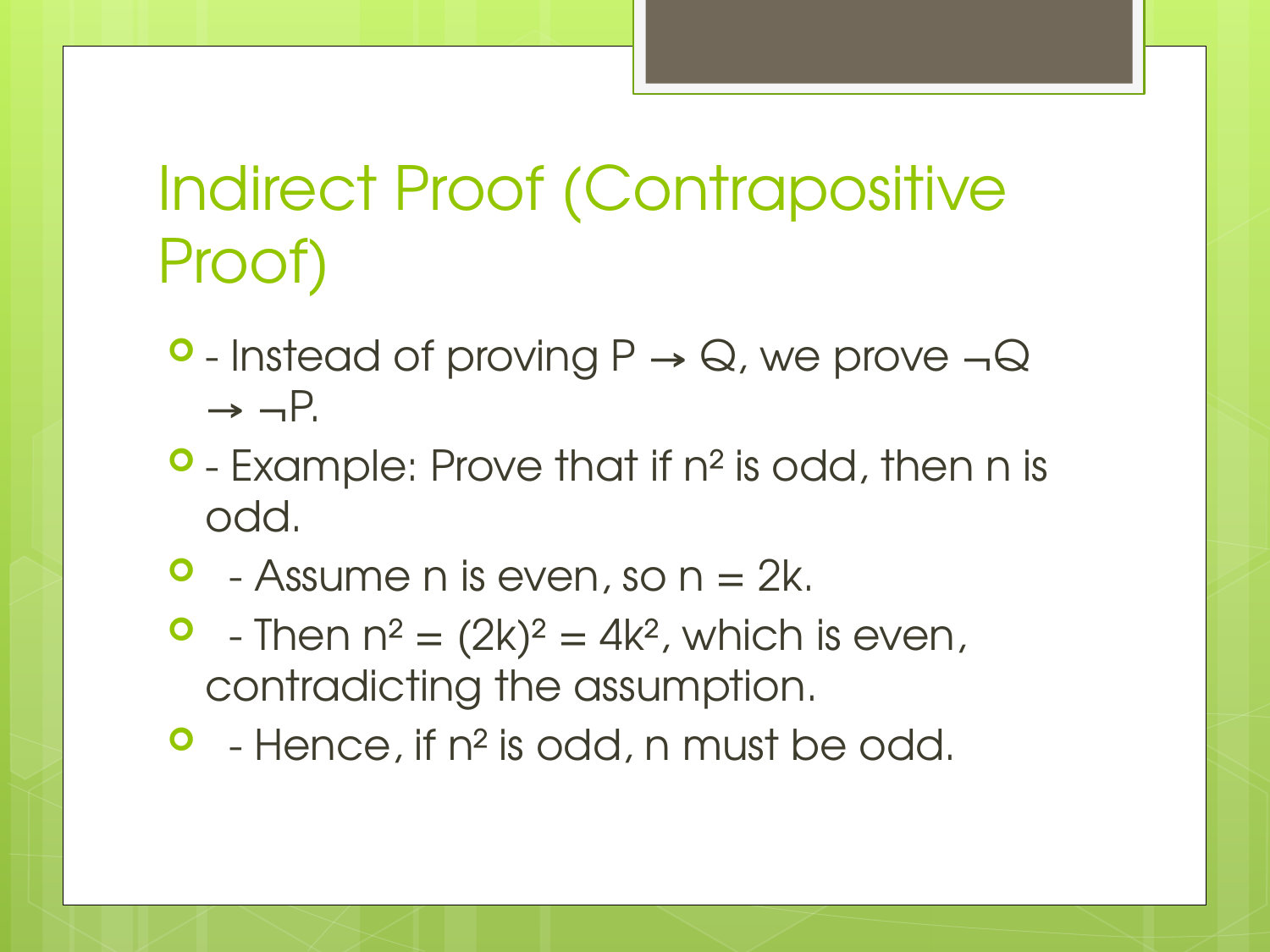

# Indirect Proof (Contrapositive Proof)
- Instead of proving P → Q, we prove ¬Q → ¬P.
- Example: Prove that if n² is odd, then n is odd.
  - Assume n is even, so n = 2k.
  - Then n² = (2k)² = 4k², which is even, contradicting the assumption.
  - Hence, if n² is odd, n must be odd.